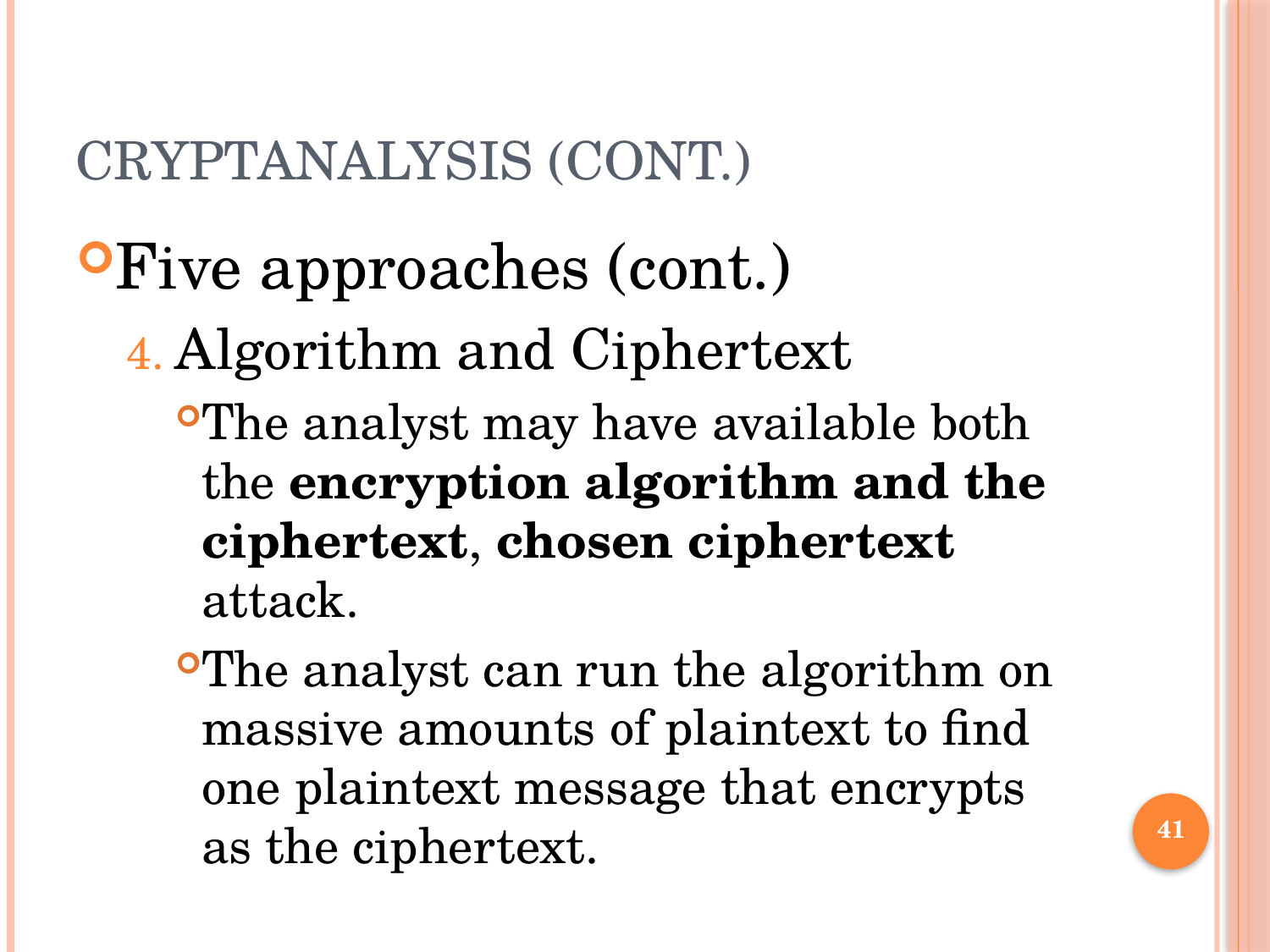

# Cryptanalysis (cont.)
Five approaches (cont.)
Algorithm and Ciphertext
The analyst may have available both the encryption algorithm and the ciphertext, chosen ciphertext attack.
The analyst can run the algorithm on massive amounts of plaintext to find one plaintext message that encrypts as the ciphertext.
41